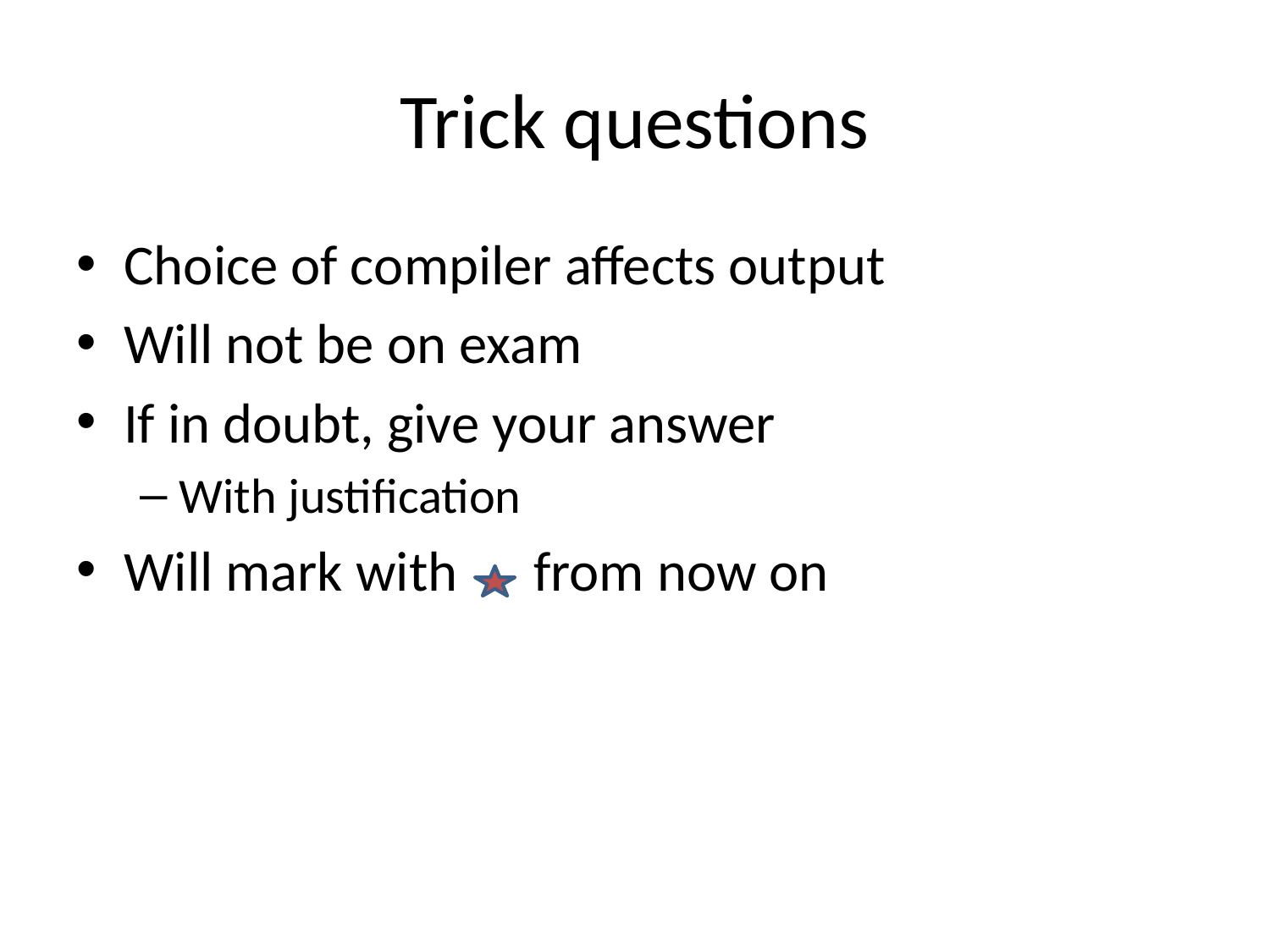

# Trick questions
Choice of compiler affects output
Will not be on exam
If in doubt, give your answer
With justification
Will mark with      from now on